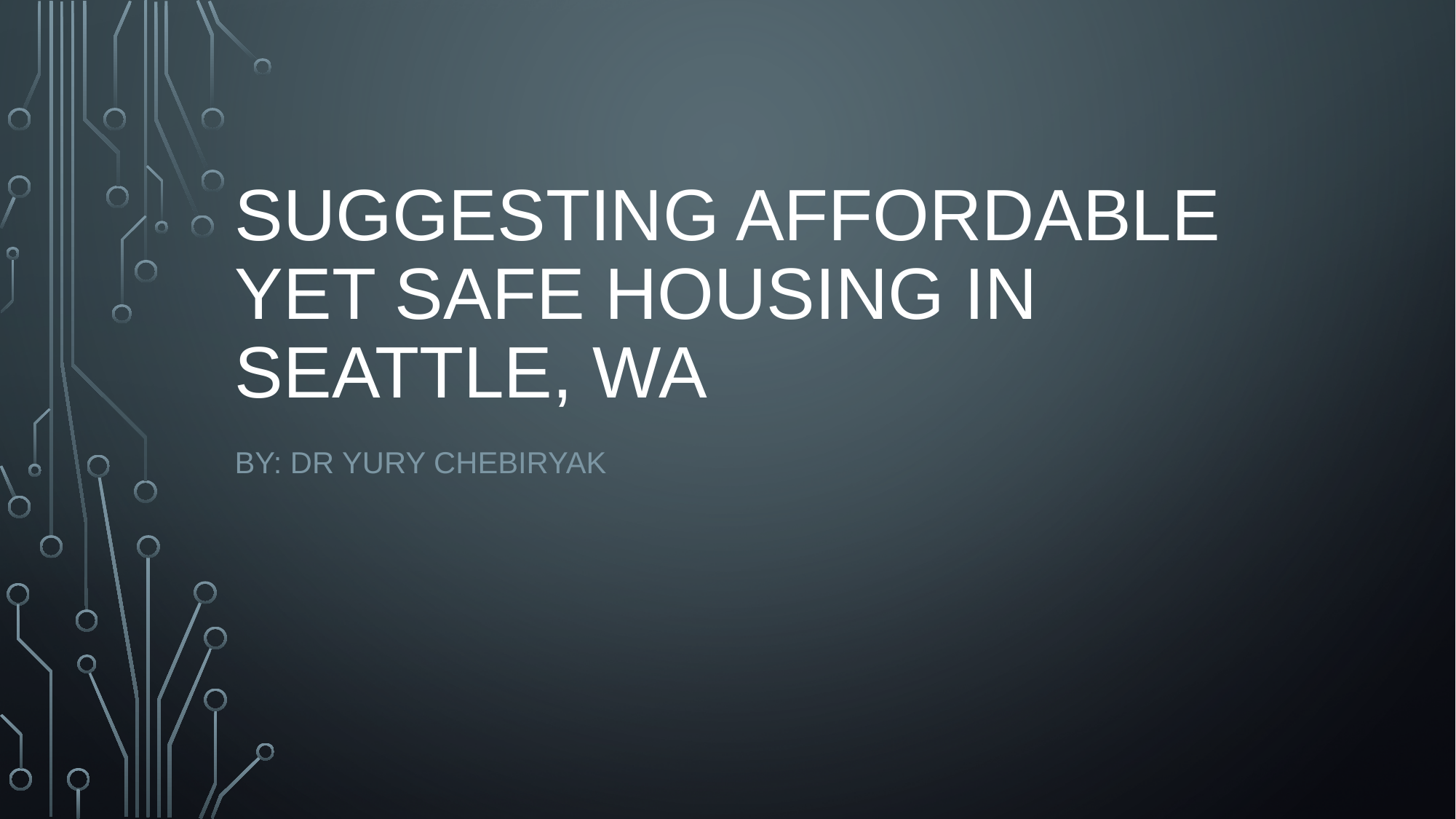

# Suggesting AFFORDABLE YET SAFE HOUSING in SEATTLE, WA
By: Dr Yury Chebiryak